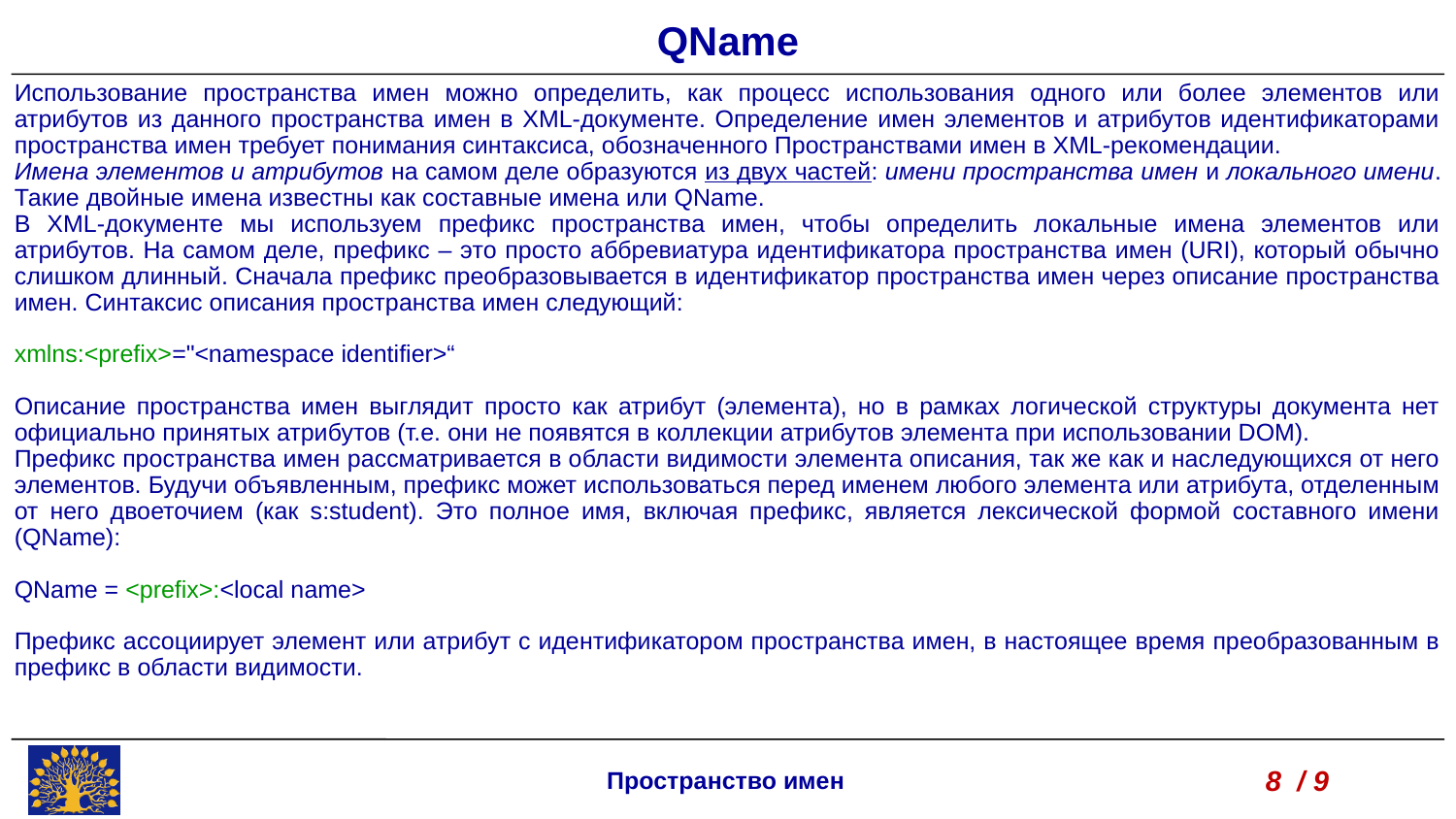

QName
Использование пространства имен можно определить, как процесс использования одного или более элементов или атрибутов из данного пространства имен в XML-документе. Определение имен элементов и атрибутов идентификаторами пространства имен требует понимания синтаксиса, обозначенного Пространствами имен в XML-рекомендации.
Имена элементов и атрибутов на самом деле образуются из двух частей: имени пространства имен и локального имени. Такие двойные имена известны как составные имена или QName.
В XML-документе мы используем префикс пространства имен, чтобы определить локальные имена элементов или атрибутов. На самом деле, префикс – это просто аббревиатура идентификатора пространства имен (URI), который обычно слишком длинный. Сначала префикс преобразовывается в идентификатор пространства имен через описание пространства имен. Синтаксис описания пространства имен следующий:

xmlns:<prefix>="<namespace identifier>“

Описание пространства имен выглядит просто как атрибут (элемента), но в рамках логической структуры документа нет официально принятых атрибутов (т.е. они не появятся в коллекции атрибутов элемента при использовании DOM).
Префикс пространства имен рассматривается в области видимости элемента описания, так же как и наследующихся от него элементов. Будучи объявленным, префикс может использоваться перед именем любого элемента или атрибута, отделенным от него двоеточием (как s:student). Это полное имя, включая префикс, является лексической формой составного имени (QName):

QName = <prefix>:<local name>

Префикс ассоциирует элемент или атрибут с идентификатором пространства имен, в настоящее время преобразованным в префикс в области видимости.